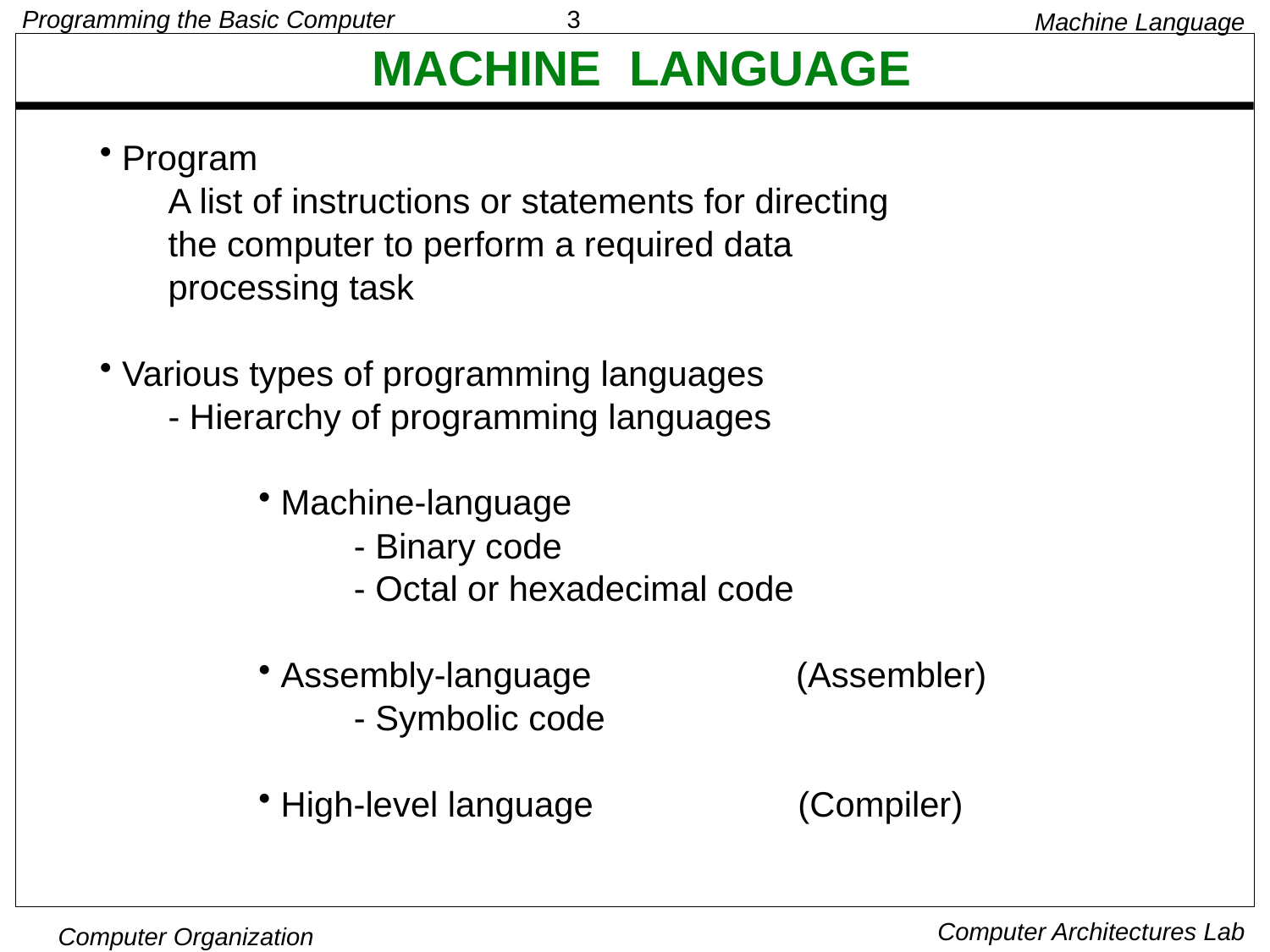

Machine Language
# MACHINE  LANGUAGE
 Program
       A list of instructions or statements for directing
       the computer to perform a required data
       processing task

 Various types of programming languages
       - Hierarchy of programming languages

 Machine-language
   		- Binary code
   		- Octal or hexadecimal code

 Assembly-language                     (Assembler)
   		- Symbolic code

 High-level language                     (Compiler)